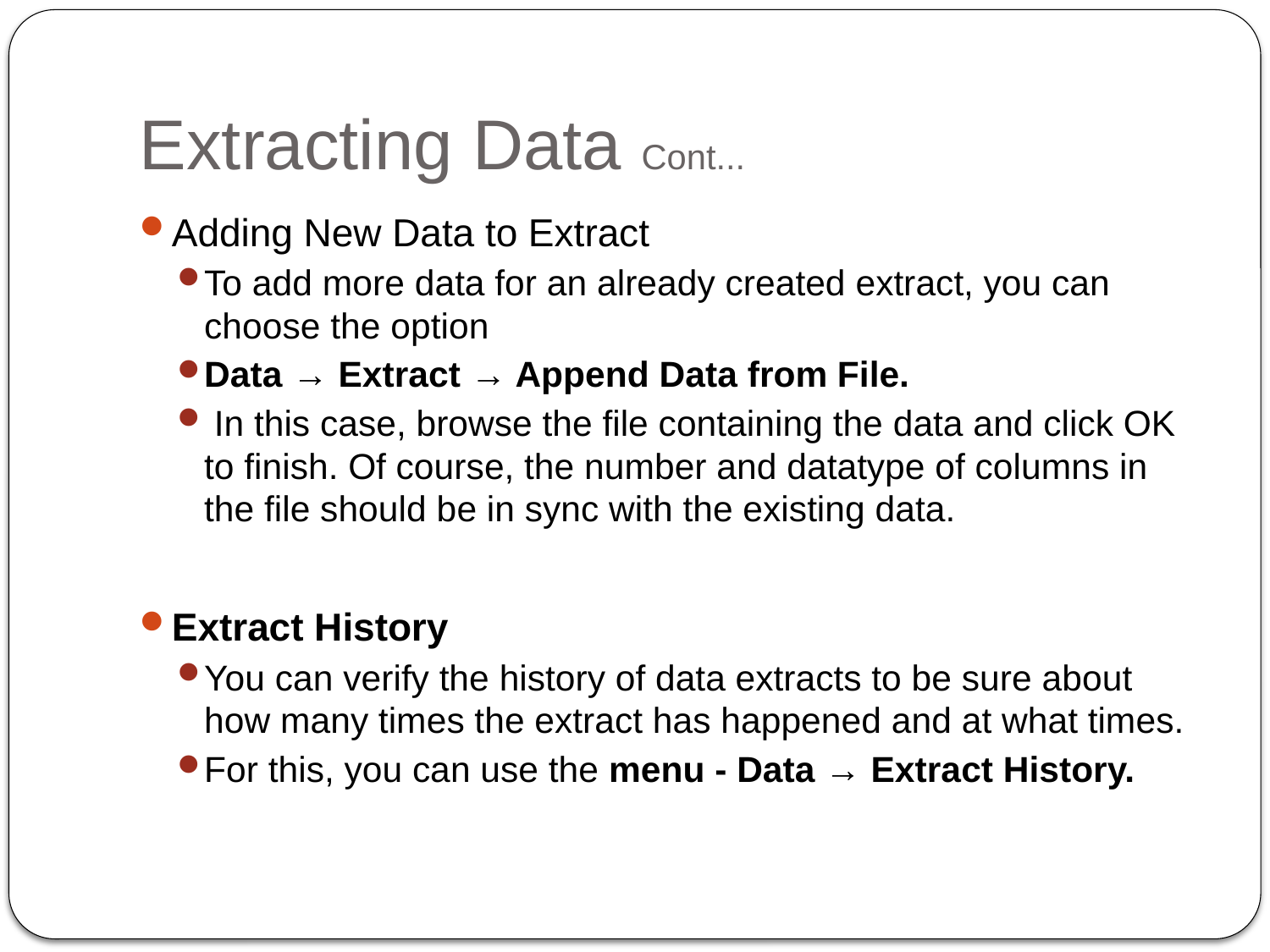

# Extracting Data Cont...
Adding New Data to Extract
To add more data for an already created extract, you can choose the option
Data → Extract → Append Data from File.
 In this case, browse the file containing the data and click OK to finish. Of course, the number and datatype of columns in the file should be in sync with the existing data.

Extract History
You can verify the history of data extracts to be sure about how many times the extract has happened and at what times.
For this, you can use the menu - Data → Extract History.